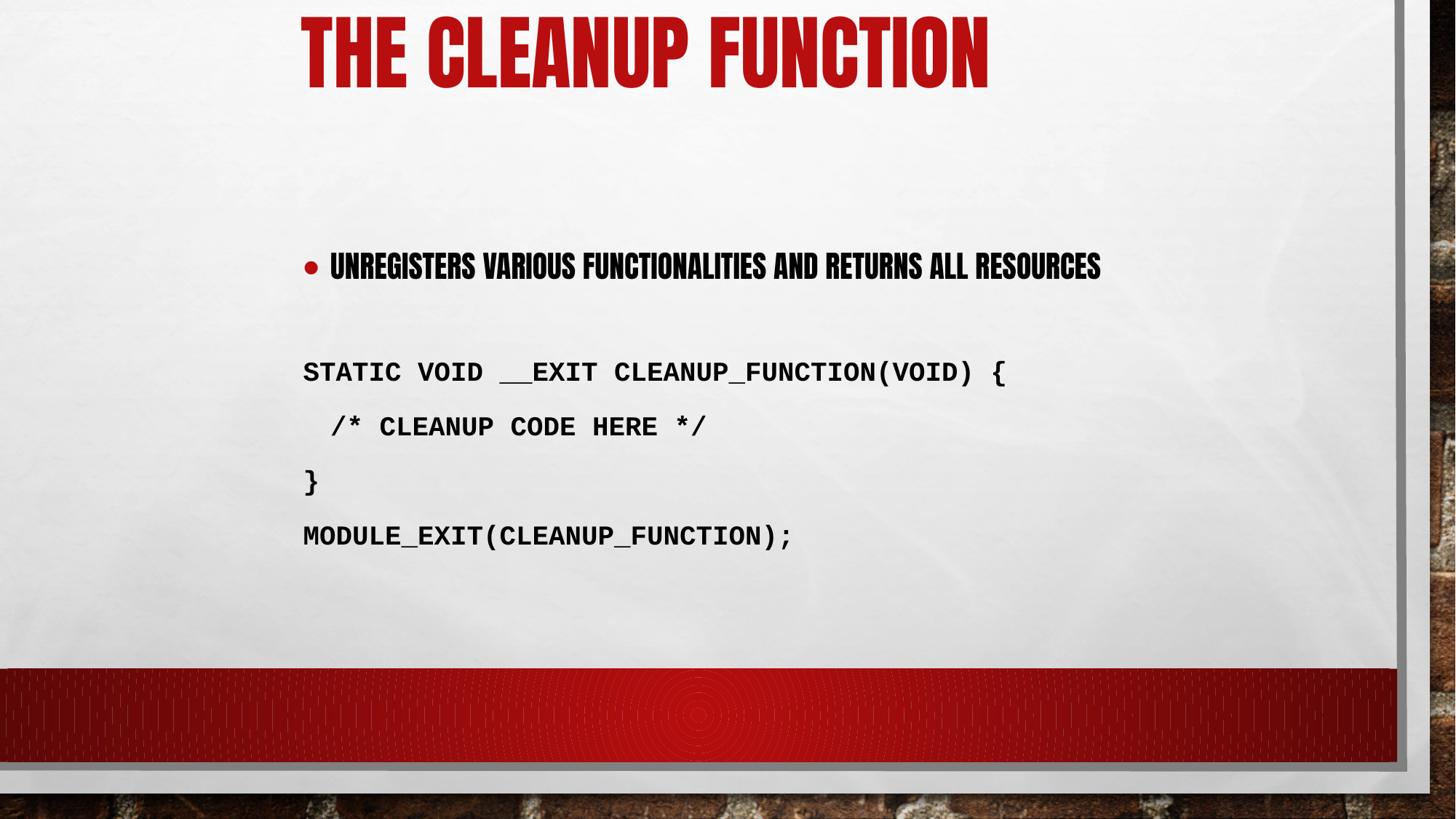

The Cleanup Function
Unregisters various functionalities and returns all resources

static void __exit cleanup_function(void) {
	/* Cleanup code here */
}
module_exit(cleanup_function);